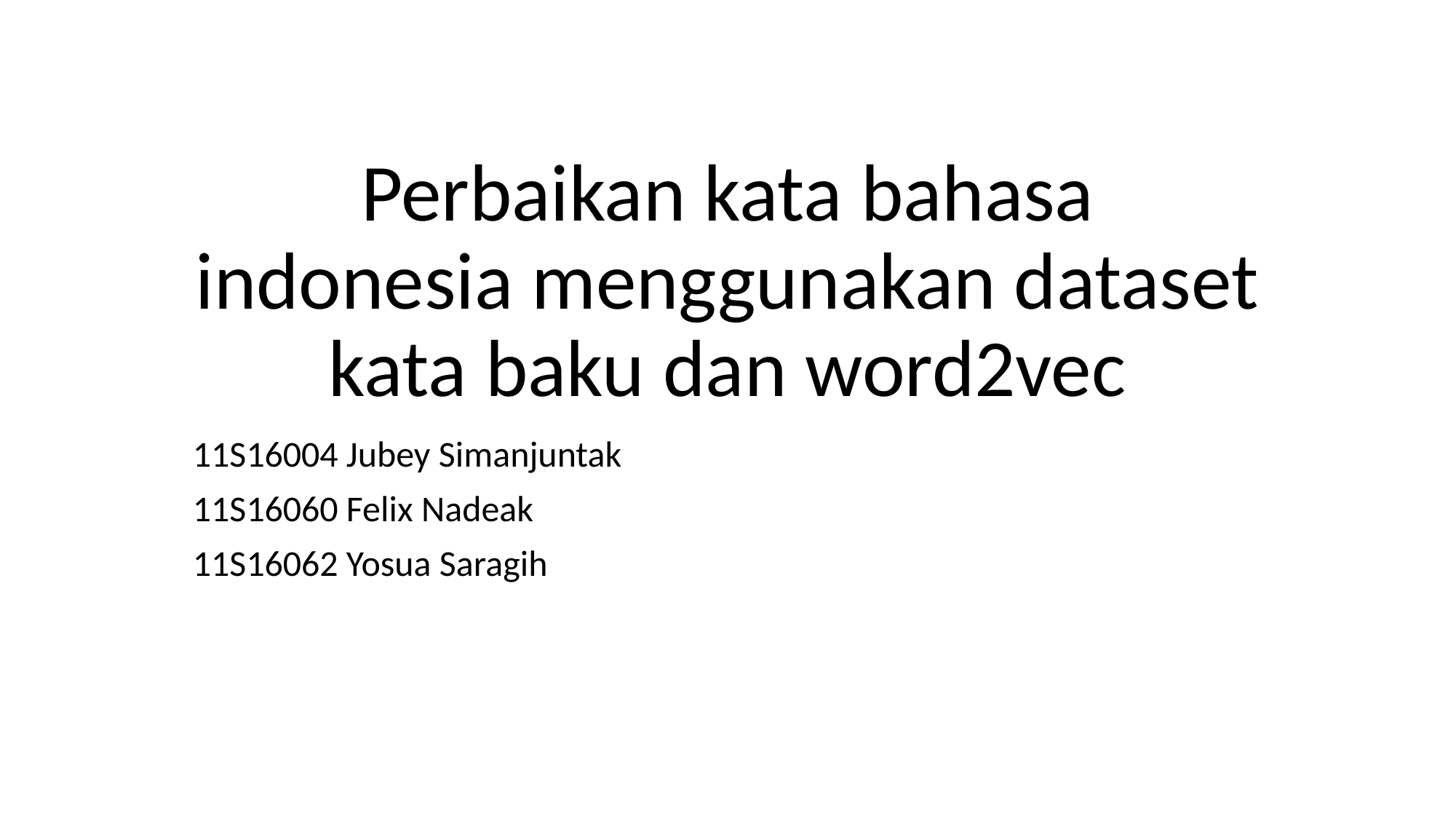

# Perbaikan kata bahasa indonesia menggunakan dataset kata baku dan word2vec
11S16004 Jubey Simanjuntak
11S16060 Felix Nadeak
11S16062 Yosua Saragih